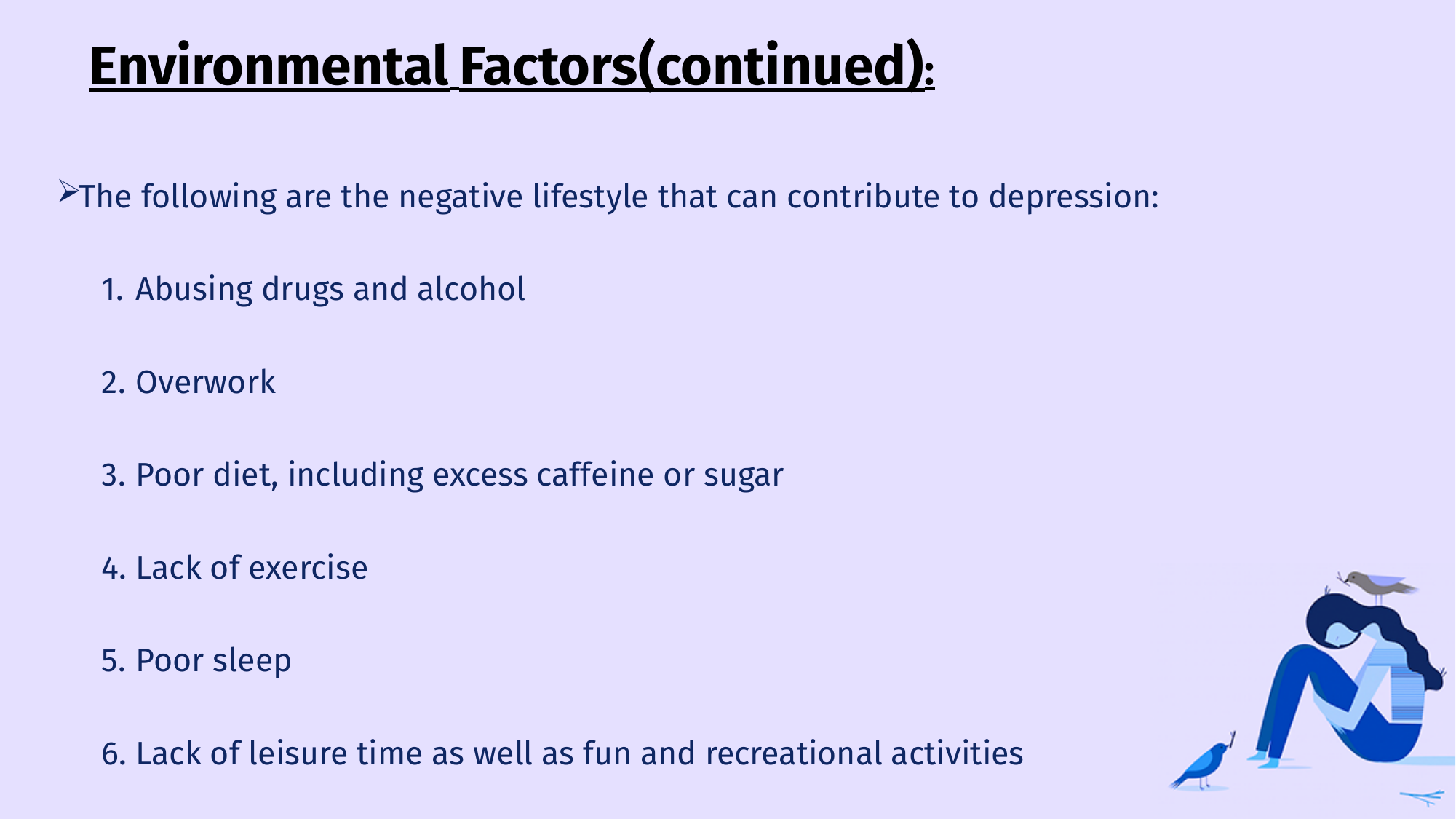

Environmental Factors(continued):
The following are the negative lifestyle that can contribute to depression:

Abusing drugs and alcohol

Overwork

Poor diet, including excess caffeine or sugar

Lack of exercise

Poor sleep

Lack of leisure time as well as fun and recreational activities